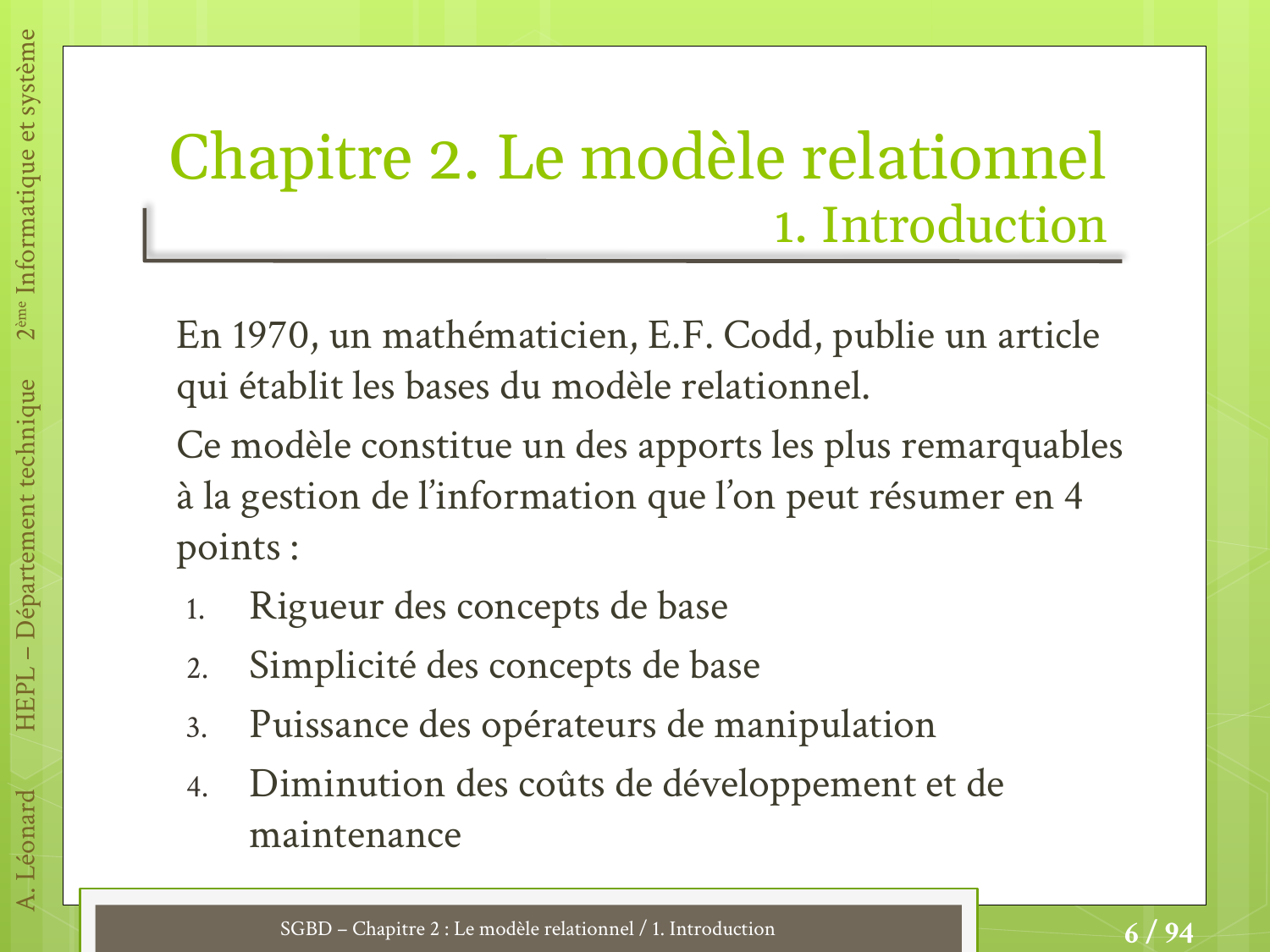

# Chapitre 2. Le modèle relationnel 1. Introduction
En 1970, un mathématicien, E.F. Codd, publie un article qui établit les bases du modèle relationnel.
Ce modèle constitue un des apports les plus remarquables à la gestion de l’information que l’on peut résumer en 4 points :
Rigueur des concepts de base
Simplicité des concepts de base
Puissance des opérateurs de manipulation
Diminution des coûts de développement et de maintenance
SGBD – Chapitre 2 : Le modèle relationnel / 1. Introduction